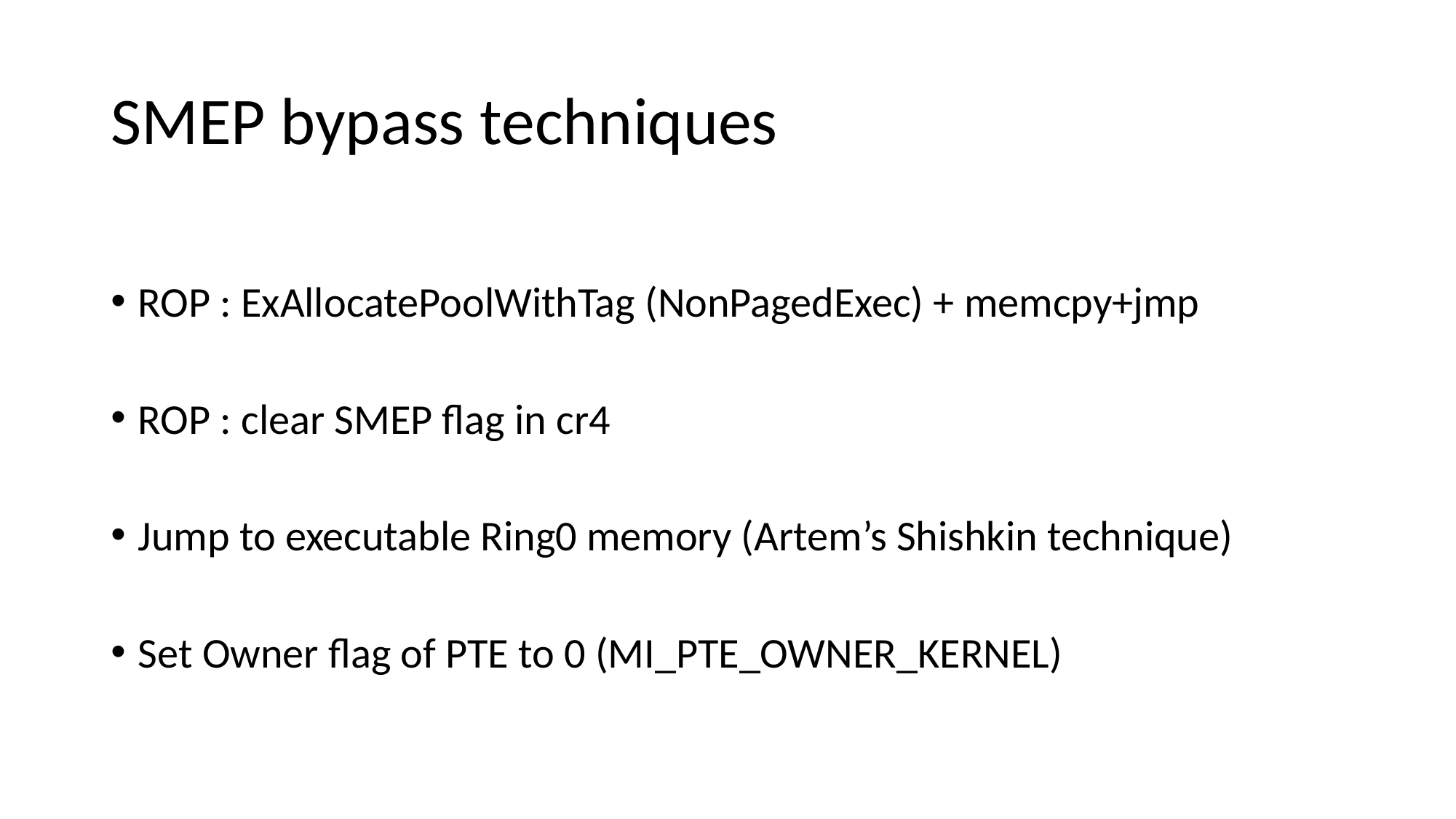

# SMEP bypass techniques
ROP : ExAllocatePoolWithTag (NonPagedExec) + memcpy+jmp
ROP : clear SMEP flag in cr4
Jump to executable Ring0 memory (Artem’s Shishkin technique)
Set Owner flag of PTE to 0 (MI_PTE_OWNER_KERNEL)